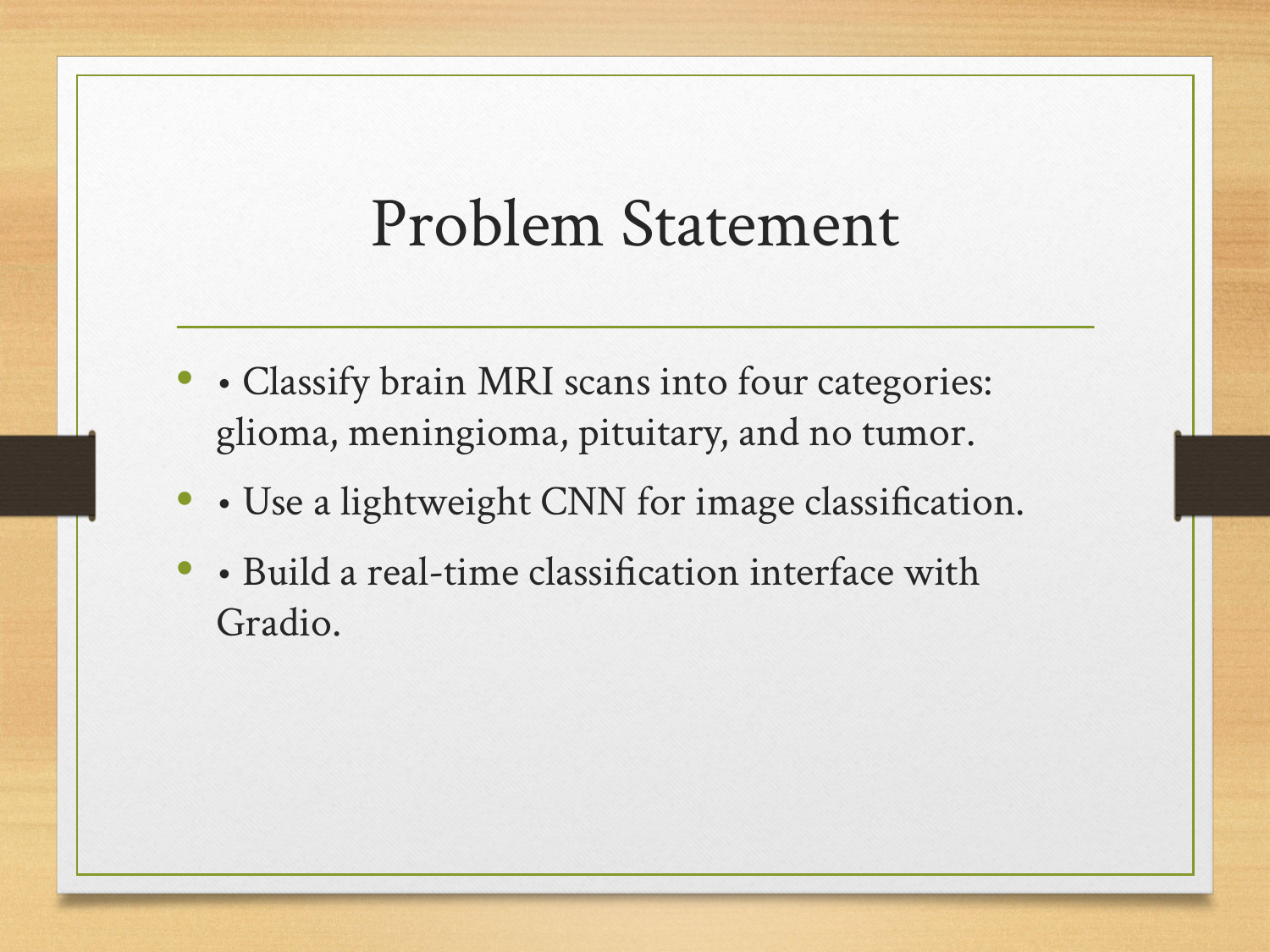

# Problem Statement
• Classify brain MRI scans into four categories: glioma, meningioma, pituitary, and no tumor.
• Use a lightweight CNN for image classification.
• Build a real-time classification interface with Gradio.